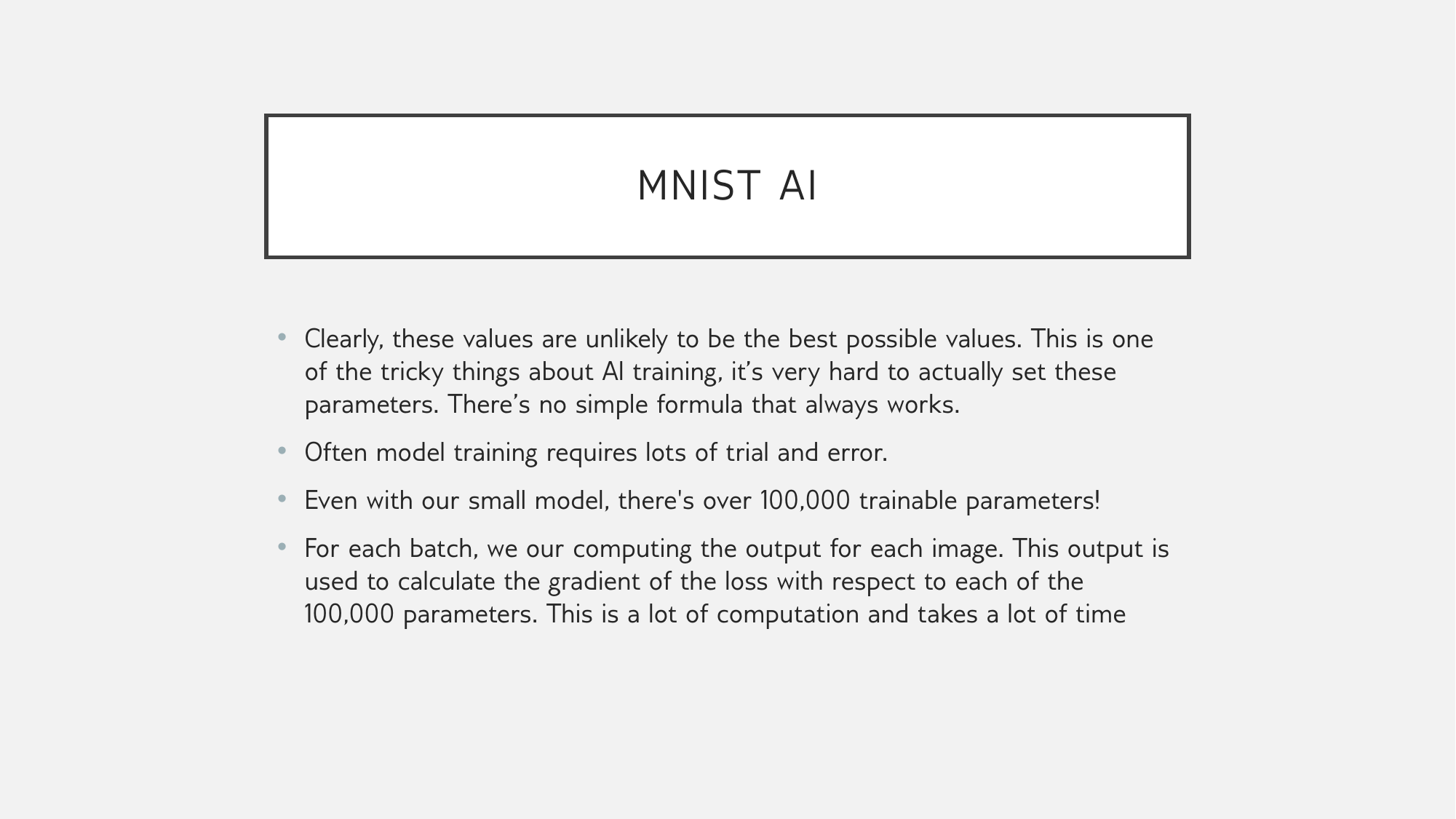

# MNIST AI
Clearly, these values are unlikely to be the best possible values. This is one of the tricky things about AI training, it’s very hard to actually set these parameters. There’s no simple formula that always works.
Often model training requires lots of trial and error.
Even with our small model, there's over 100,000 trainable parameters!
For each batch, we our computing the output for each image. This output is used to calculate the gradient of the loss with respect to each of the 100,000 parameters. This is a lot of computation and takes a lot of time